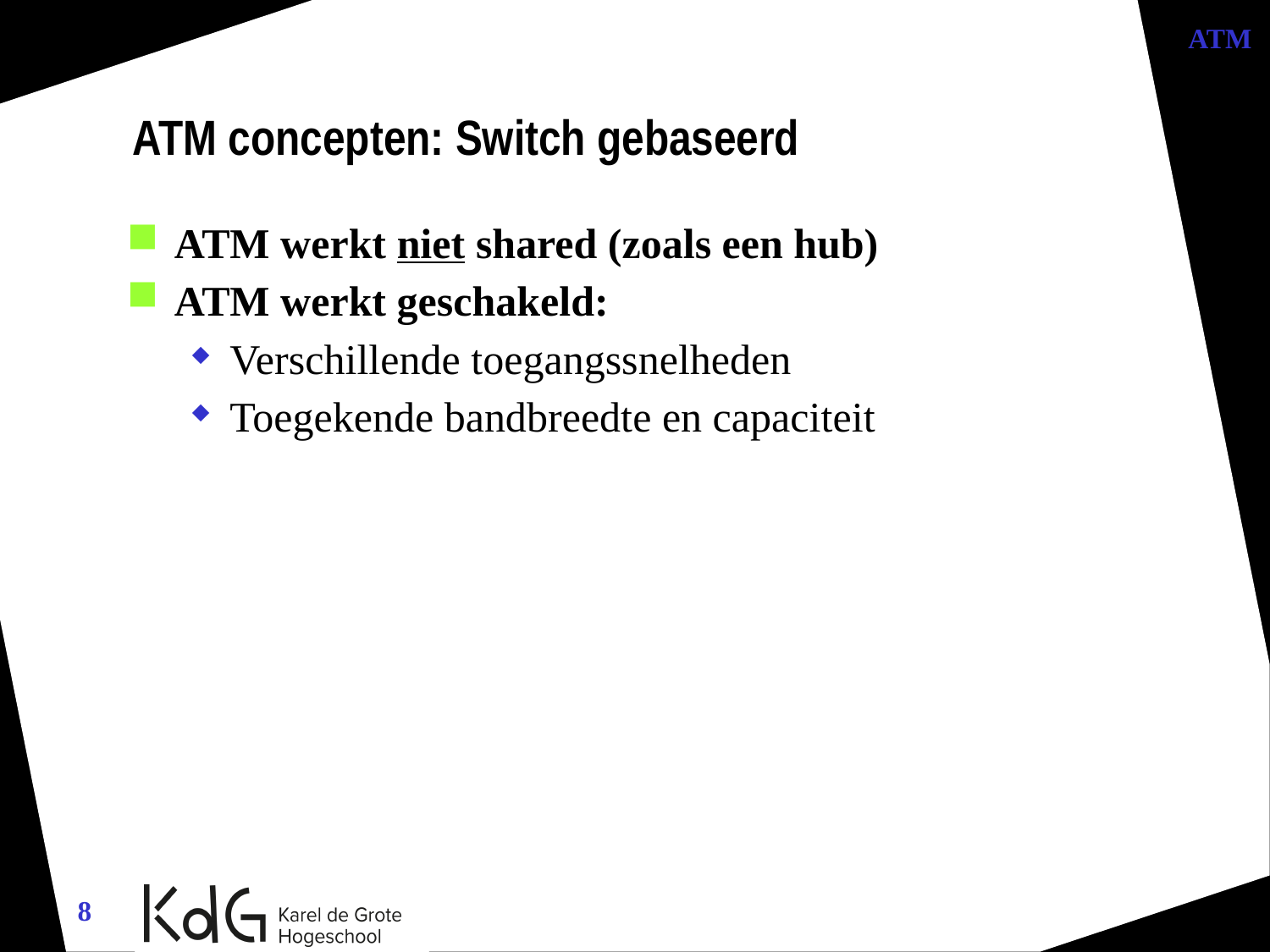

ATM
ATM concepten: Switch gebaseerd
ATM werkt niet shared (zoals een hub)
ATM werkt geschakeld:
Verschillende toegangssnelheden
Toegekende bandbreedte en capaciteit